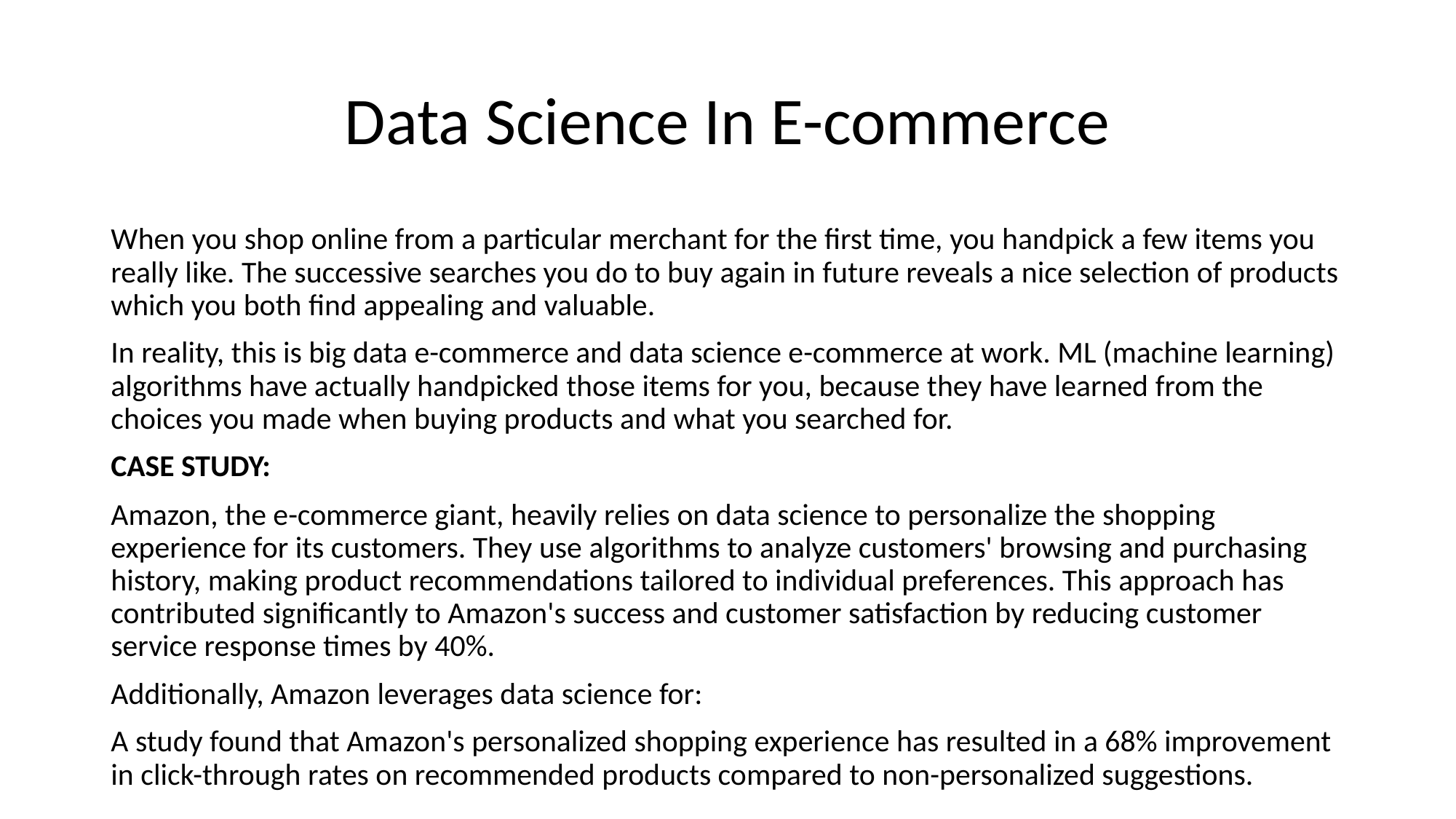

# Data Science In E-commerce
When you shop online from a particular merchant for the first time, you handpick a few items you really like. The successive searches you do to buy again in future reveals a nice selection of products which you both find appealing and valuable.
In reality, this is big data e-commerce and data science e-commerce at work. ML (machine learning) algorithms have actually handpicked those items for you, because they have learned from the choices you made when buying products and what you searched for.
CASE STUDY:
Amazon, the e-commerce giant, heavily relies on data science to personalize the shopping experience for its customers. They use algorithms to analyze customers' browsing and purchasing history, making product recommendations tailored to individual preferences. This approach has contributed significantly to Amazon's success and customer satisfaction by reducing customer service response times by 40%.
Additionally, Amazon leverages data science for:
A study found that Amazon's personalized shopping experience has resulted in a 68% improvement in click-through rates on recommended products compared to non-personalized suggestions.